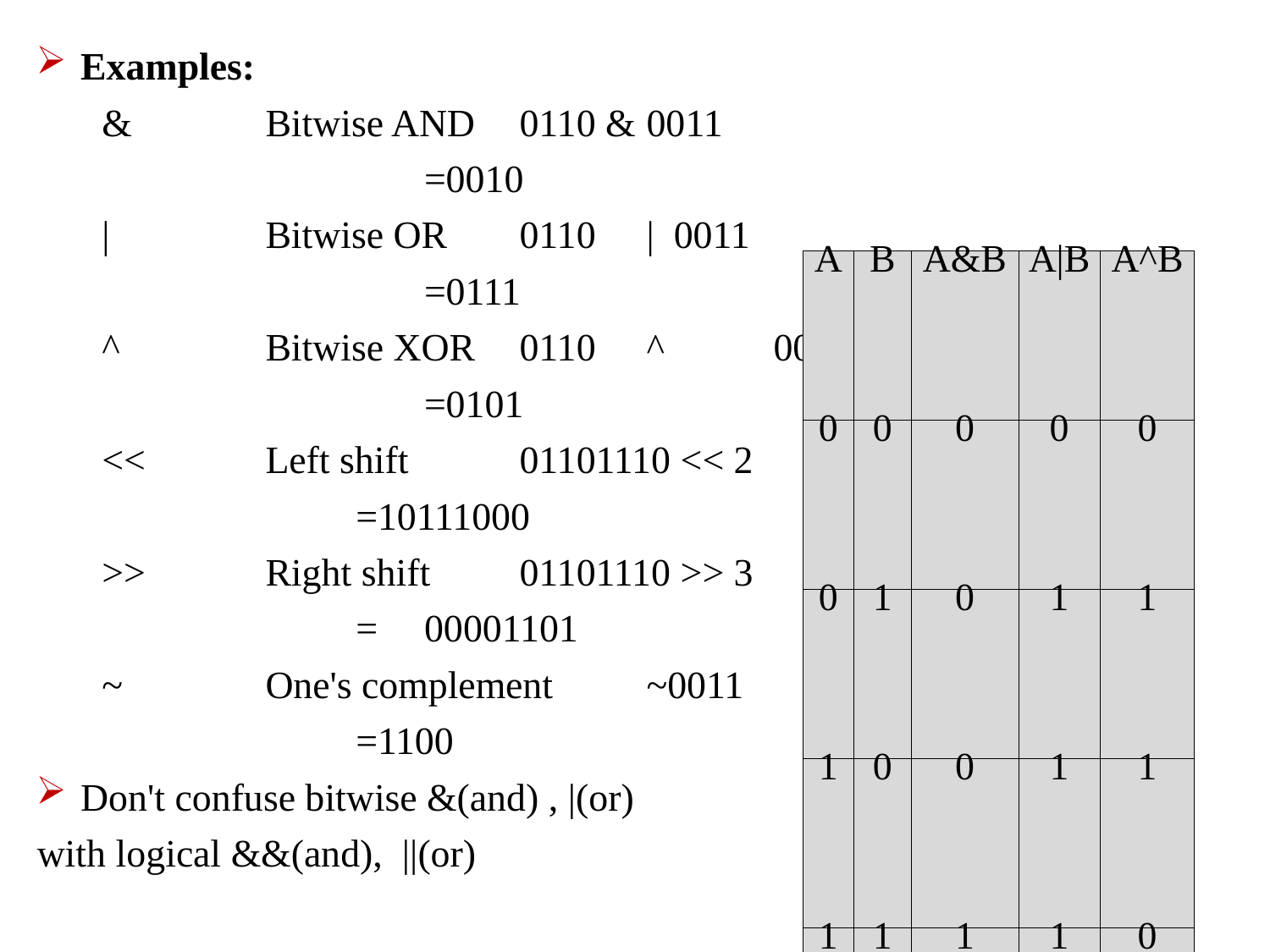

Examples:
&		Bitwise AND	0110 &	0011
	=0010
|		Bitwise OR 	0110	|  0011
	=0111
^		Bitwise XOR	0110	^	0011
	=0101
<<	Left shift	01101110 << 2
=10111000
>>	Right shift	01101110 >> 3
=	00001101
~		One's complement	~0011
=1100
Don't confuse bitwise &(and) , |(or)
with logical &&(and),  ||(or)
| A | B | A&B | A|B | A^B |
| --- | --- | --- | --- | --- |
| 0 | 0 | 0 | 0 | 0 |
| 0 | 1 | 0 | 1 | 1 |
| 1 | 0 | 0 | 1 | 1 |
| 1 | 1 | 1 | 1 | 0 |